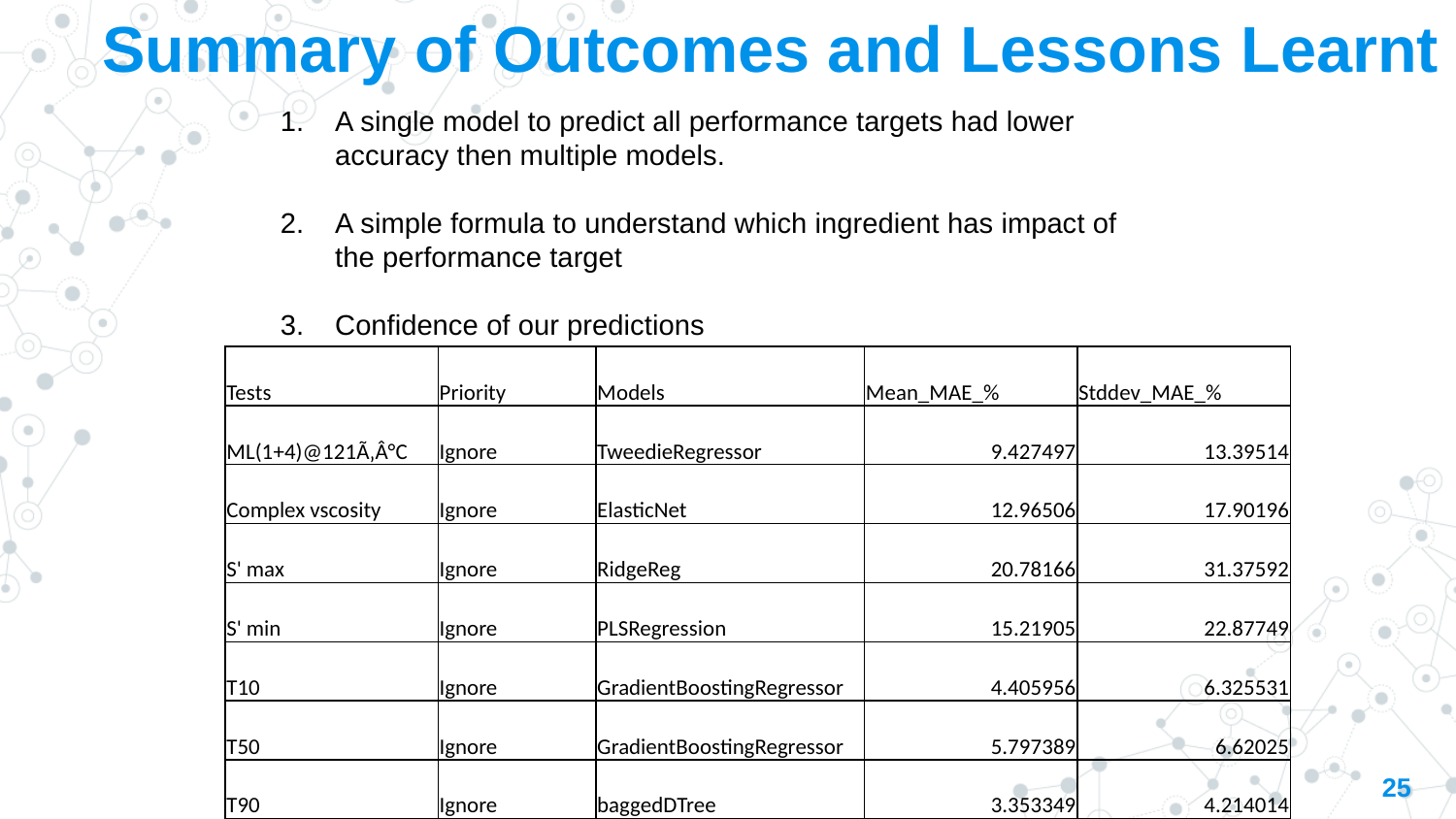

Summary of Outcomes and Lessons Learnt
A single model to predict all performance targets had lower accuracy then multiple models.

A simple formula to understand which ingredient has impact of the performance target

Confidence of our predictions

| Tests | Priority | Models | Mean\_MAE\_% | Stddev\_MAE\_% |
| --- | --- | --- | --- | --- |
| ML(1+4)@121Ã‚Â°C | Ignore | TweedieRegressor | 9.427497 | 13.39514 |
| Complex vscosity | Ignore | ElasticNet | 12.96506 | 17.90196 |
| S' max | Ignore | RidgeReg | 20.78166 | 31.37592 |
| S' min | Ignore | PLSRegression | 15.21905 | 22.87749 |
| T10 | Ignore | GradientBoostingRegressor | 4.405956 | 6.325531 |
| T50 | Ignore | GradientBoostingRegressor | 5.797389 | 6.62025 |
| T90 | Ignore | baggedDTree | 3.353349 | 4.214014 |
25